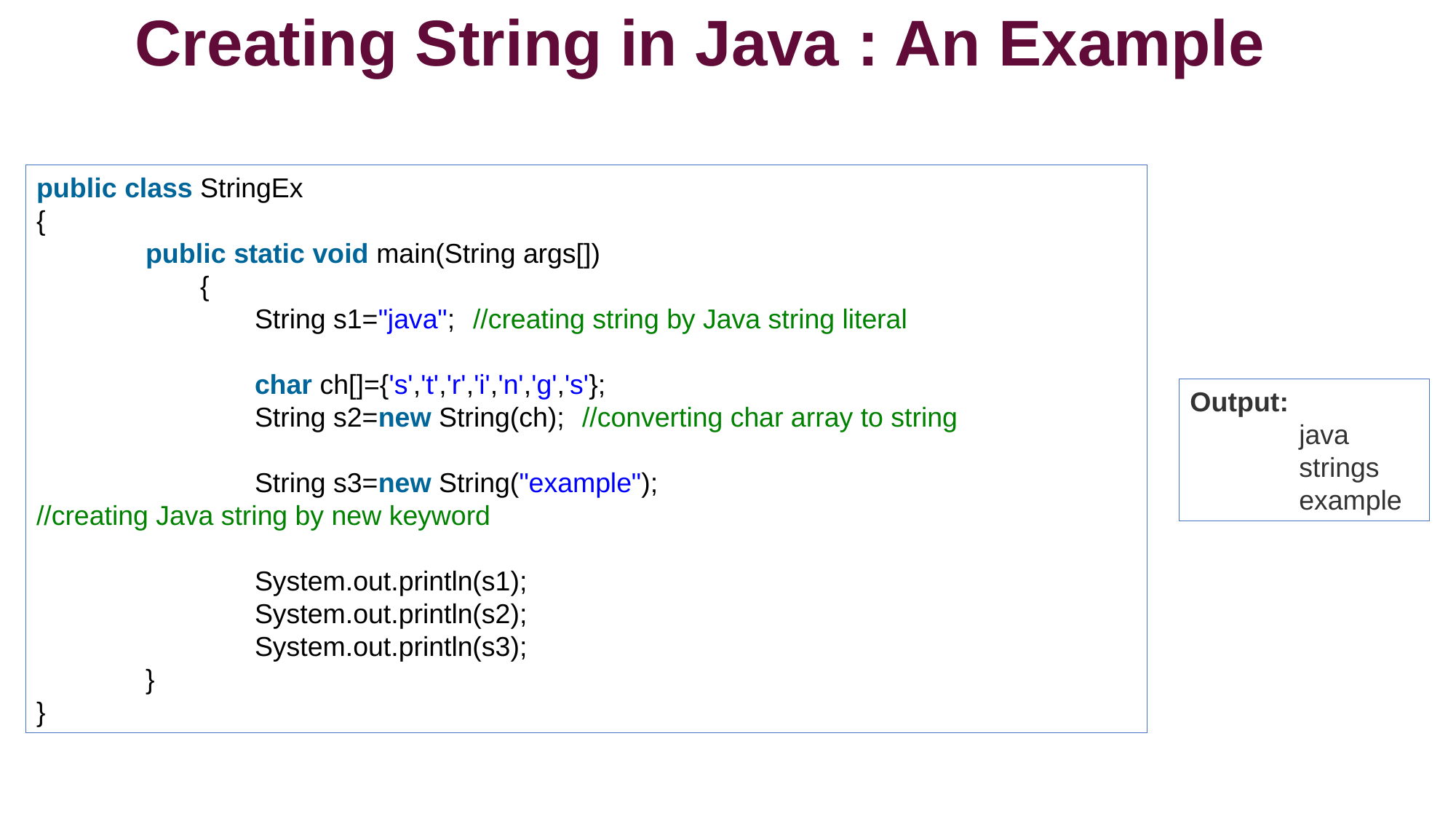

# Creating String in Java : An Example
public class StringEx
{
	public static void main(String args[])
	{
		String s1="java";	//creating string by Java string literal

		char ch[]={'s','t','r','i','n','g','s'};
		String s2=new String(ch);	//converting char array to string

		String s3=new String("example");  //creating Java string by new keyword

		System.out.println(s1);
		System.out.println(s2);
		System.out.println(s3);
	}
}
Output:
	java
	strings
	example